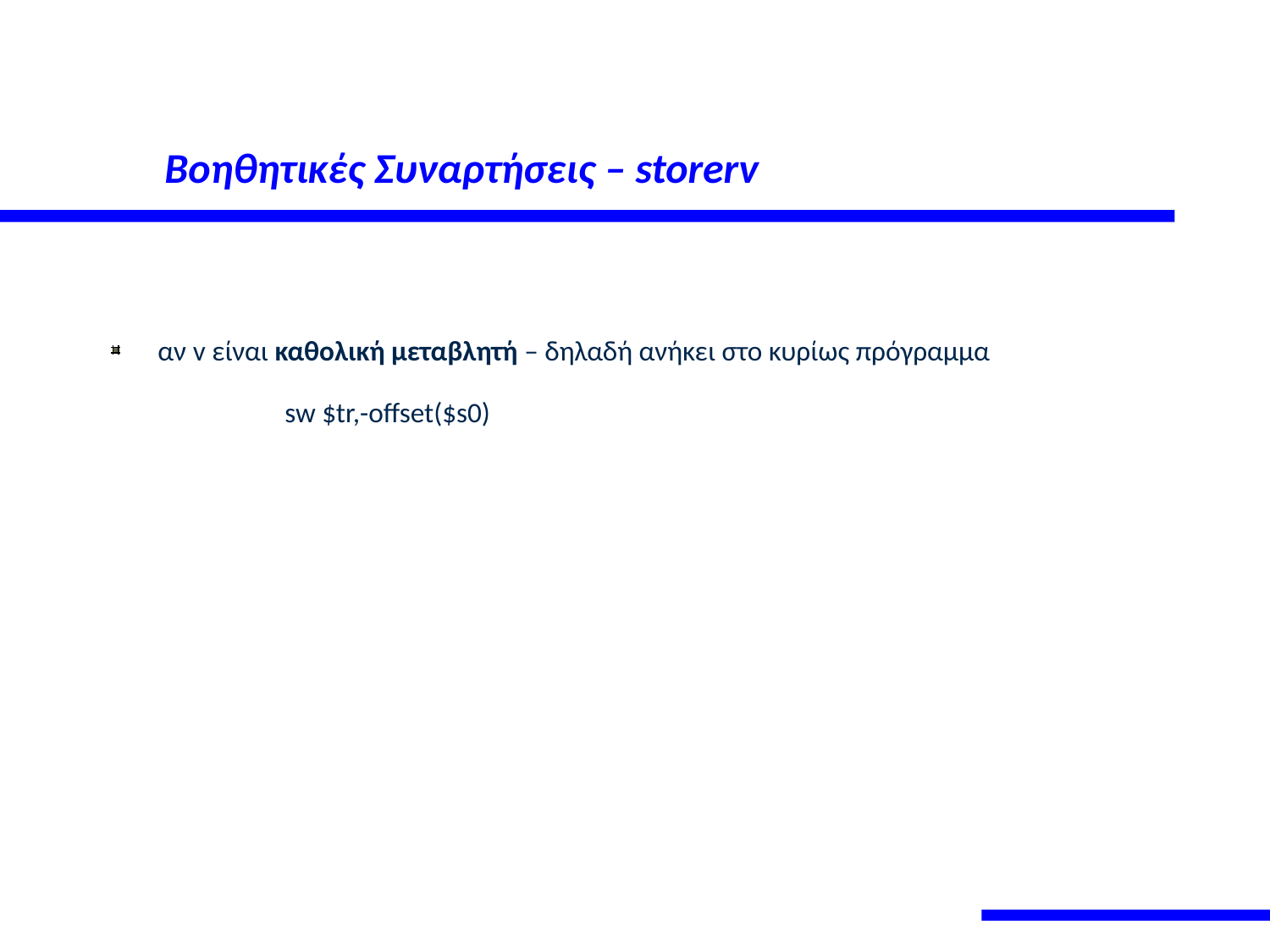

# Βοηθητικές Συναρτήσεις – storerv

αν v είναι καθολική μεταβλητή – δηλαδή ανήκει στο κυρίως πρόγραμμα
		sw $tr,-offset($s0)